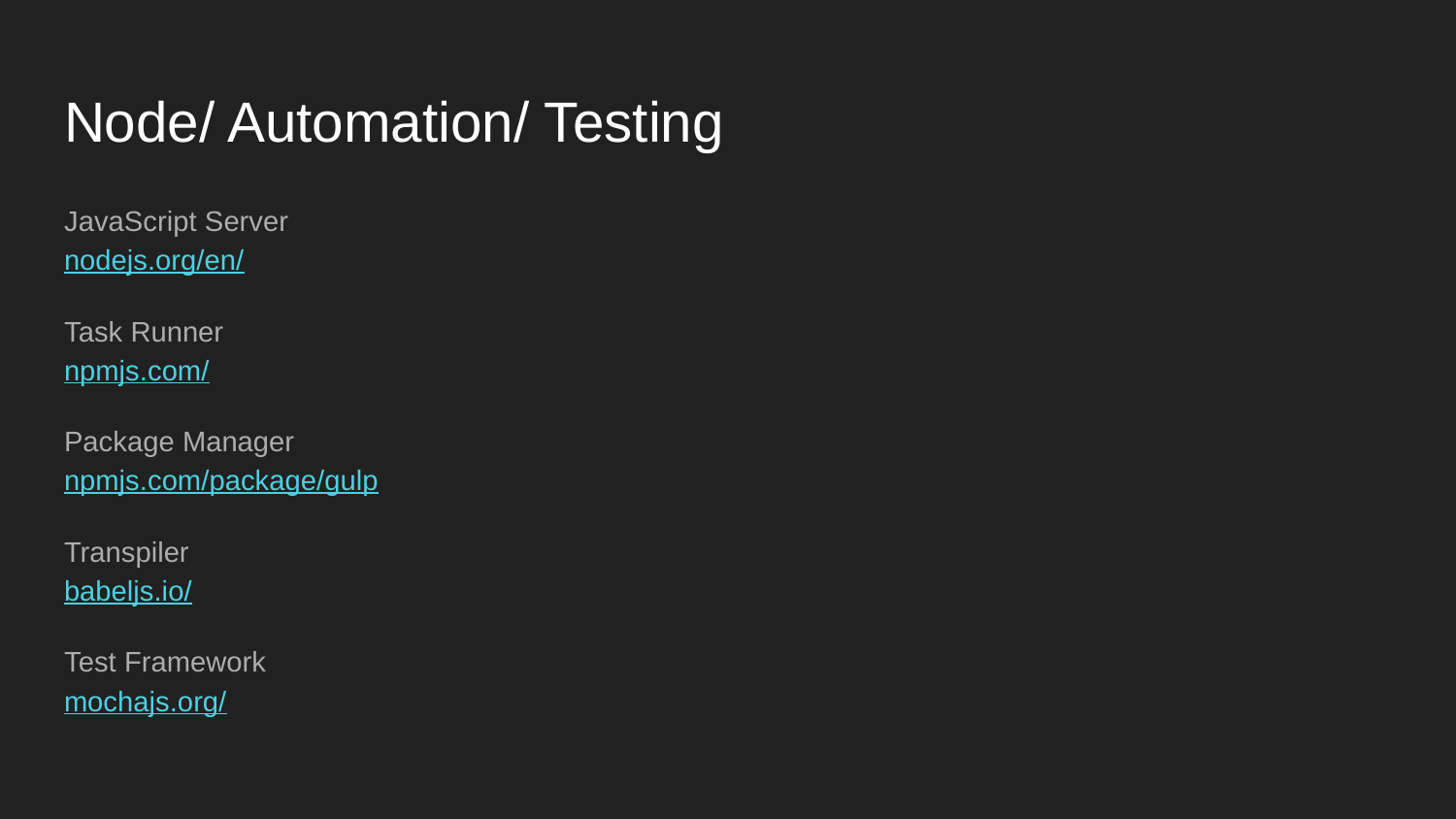

# Node/ Automation/ Testing
JavaScript Server
nodejs.org/en/
Task Runner
npmjs.com/
Package Manager
npmjs.com/package/gulp
Transpiler
babeljs.io/
Test Framework
mochajs.org/